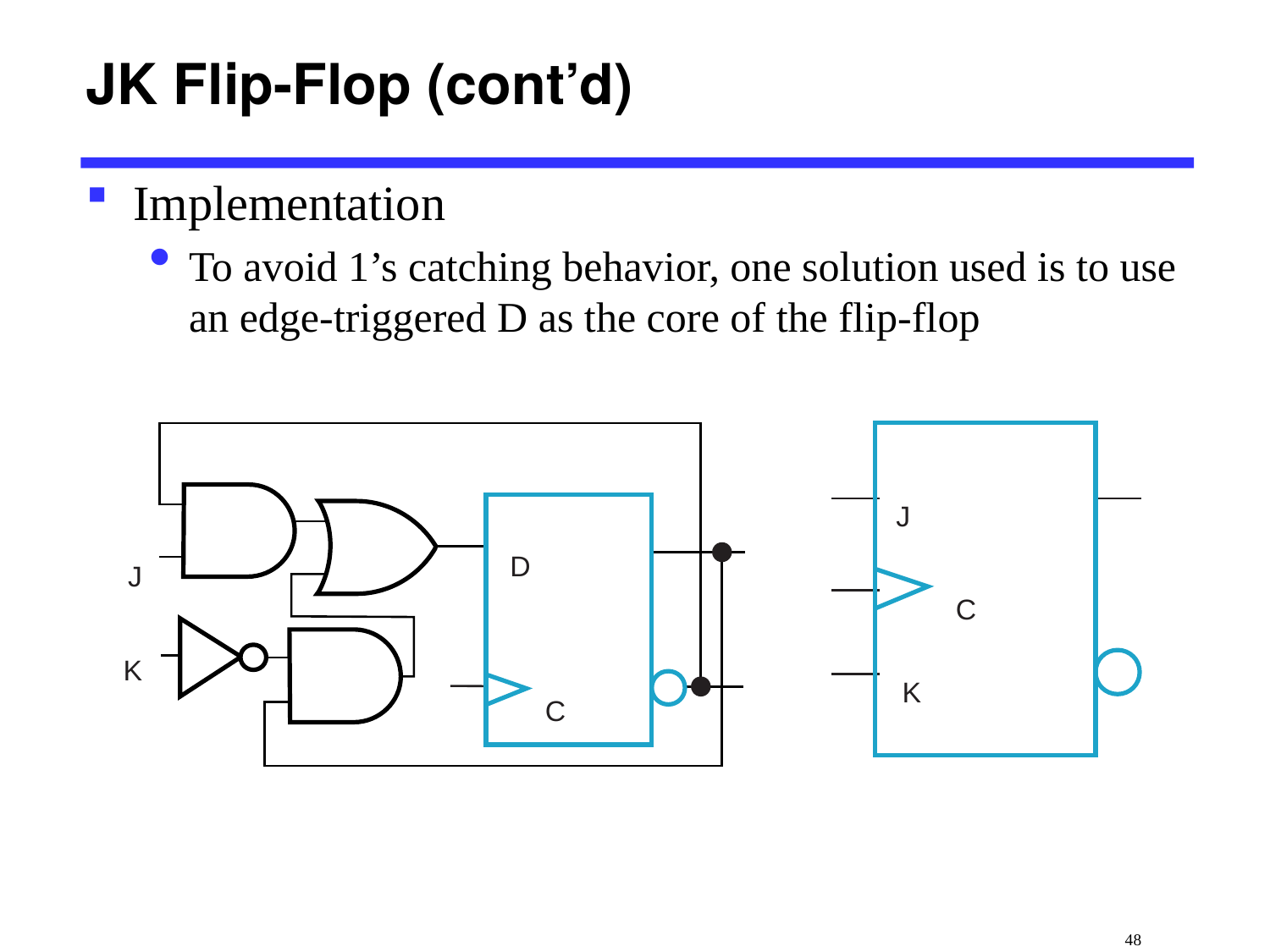

# JK Flip-Flop (cont’d)
Implementation
To avoid 1’s catching behavior, one solution used is to use an edge-triggered D as the core of the flip-flop

J

C
K

D

J

K

C

                           48